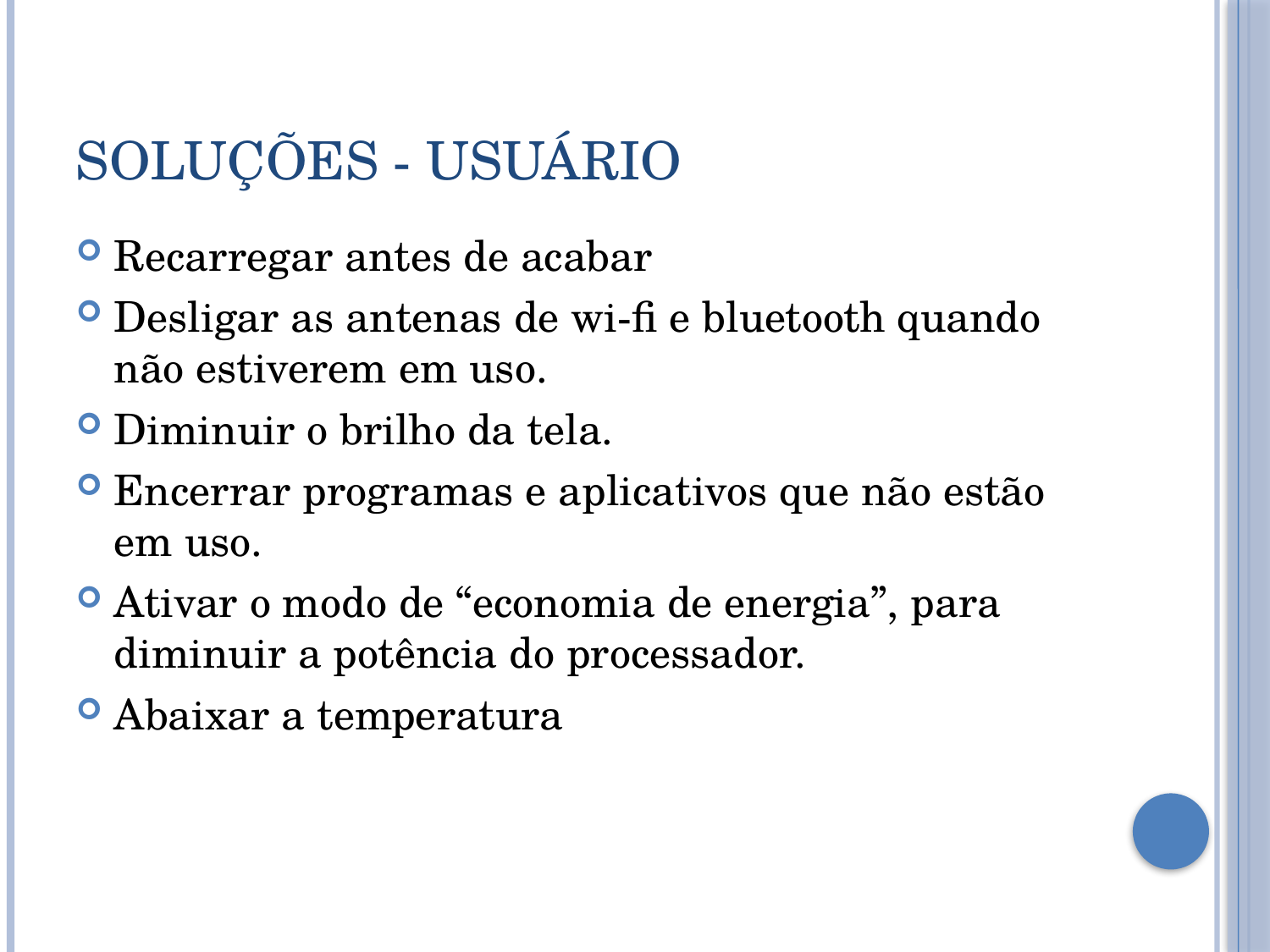

# Soluções - Usuário
Recarregar antes de acabar
Desligar as antenas de wi-fi e bluetooth quando não estiverem em uso.
Diminuir o brilho da tela.
Encerrar programas e aplicativos que não estão em uso.
Ativar o modo de “economia de energia”, para diminuir a potência do processador.
Abaixar a temperatura